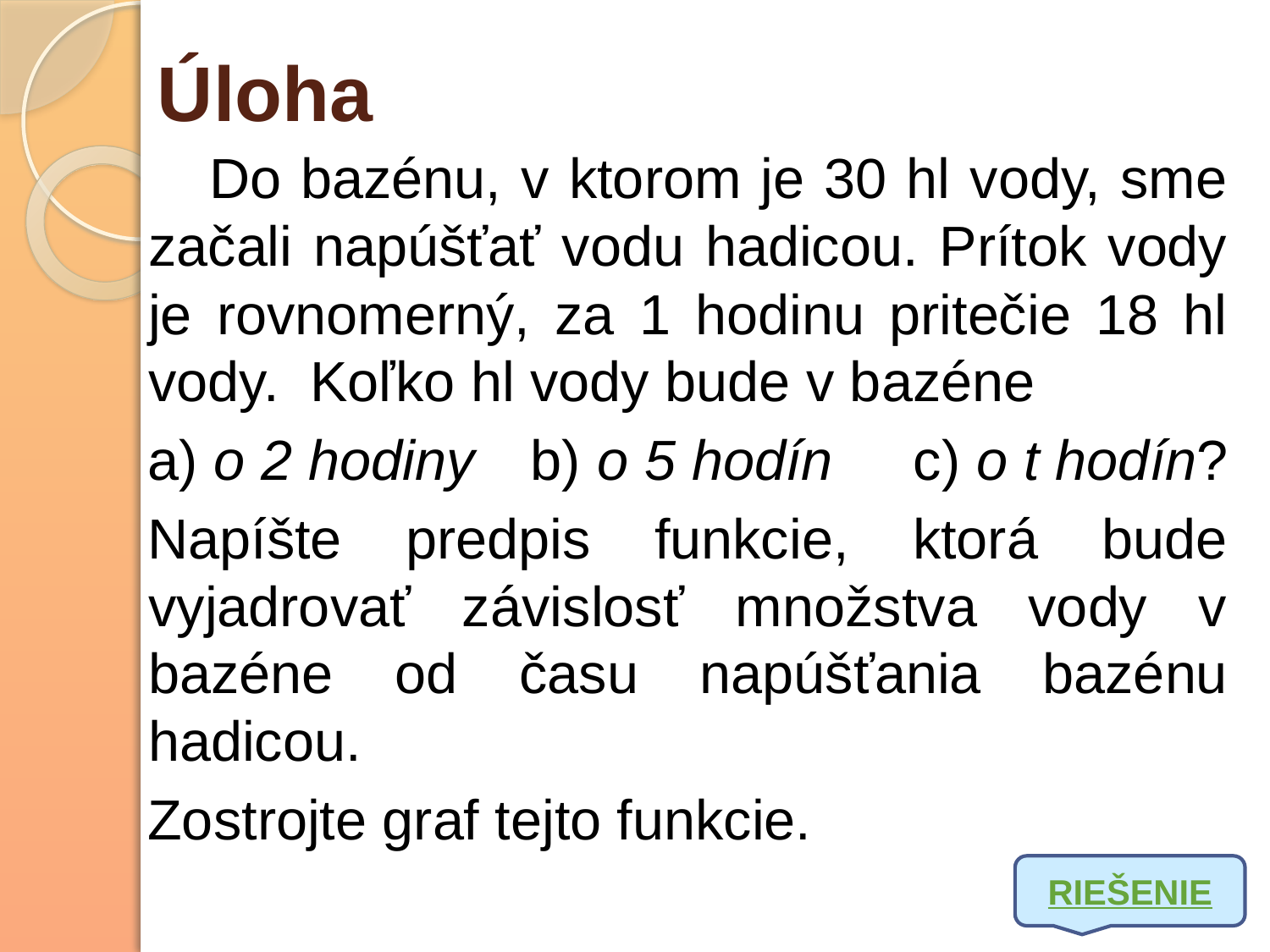

# Úloha
Do bazénu, v ktorom je 30 hl vody, sme začali napúšťať vodu hadicou. Prítok vody je rovnomerný, za 1 hodinu pritečie 18 hl vody.  Koľko hl vody bude v bazéne
a) o 2 hodiny	b) o 5 hodín	c) o t hodín?
Napíšte predpis funkcie, ktorá bude vyjadrovať závislosť množstva vody v bazéne od času napúšťania bazénu hadicou.
Zostrojte graf tejto funkcie.
RIEŠENIE